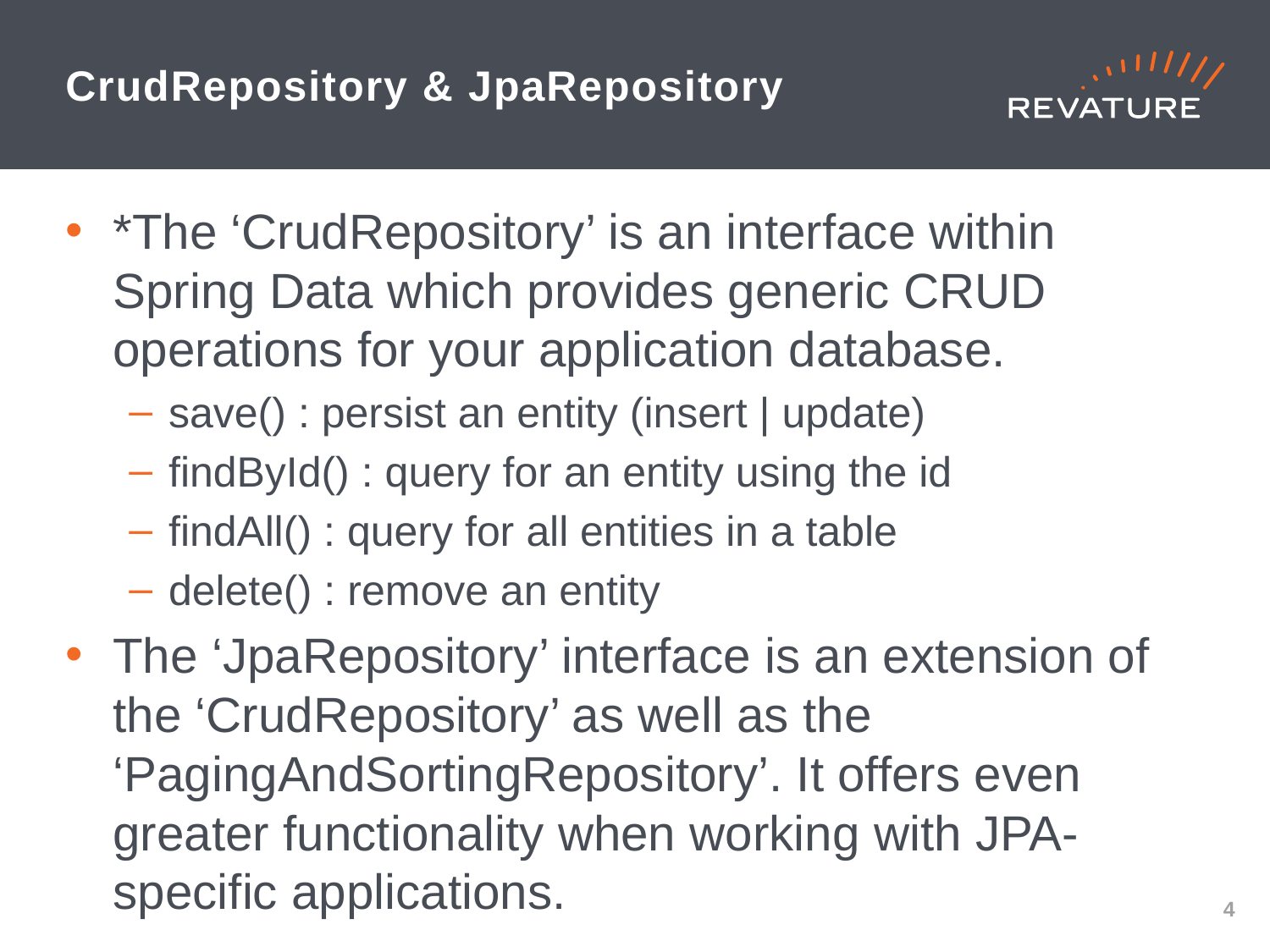

# CrudRepository & JpaRepository
*The ‘CrudRepository’ is an interface within Spring Data which provides generic CRUD operations for your application database.
save() : persist an entity (insert | update)
findById() : query for an entity using the id
findAll() : query for all entities in a table
delete() : remove an entity
The ‘JpaRepository’ interface is an extension of the ‘CrudRepository’ as well as the ‘PagingAndSortingRepository’. It offers even greater functionality when working with JPA-specific applications.
4